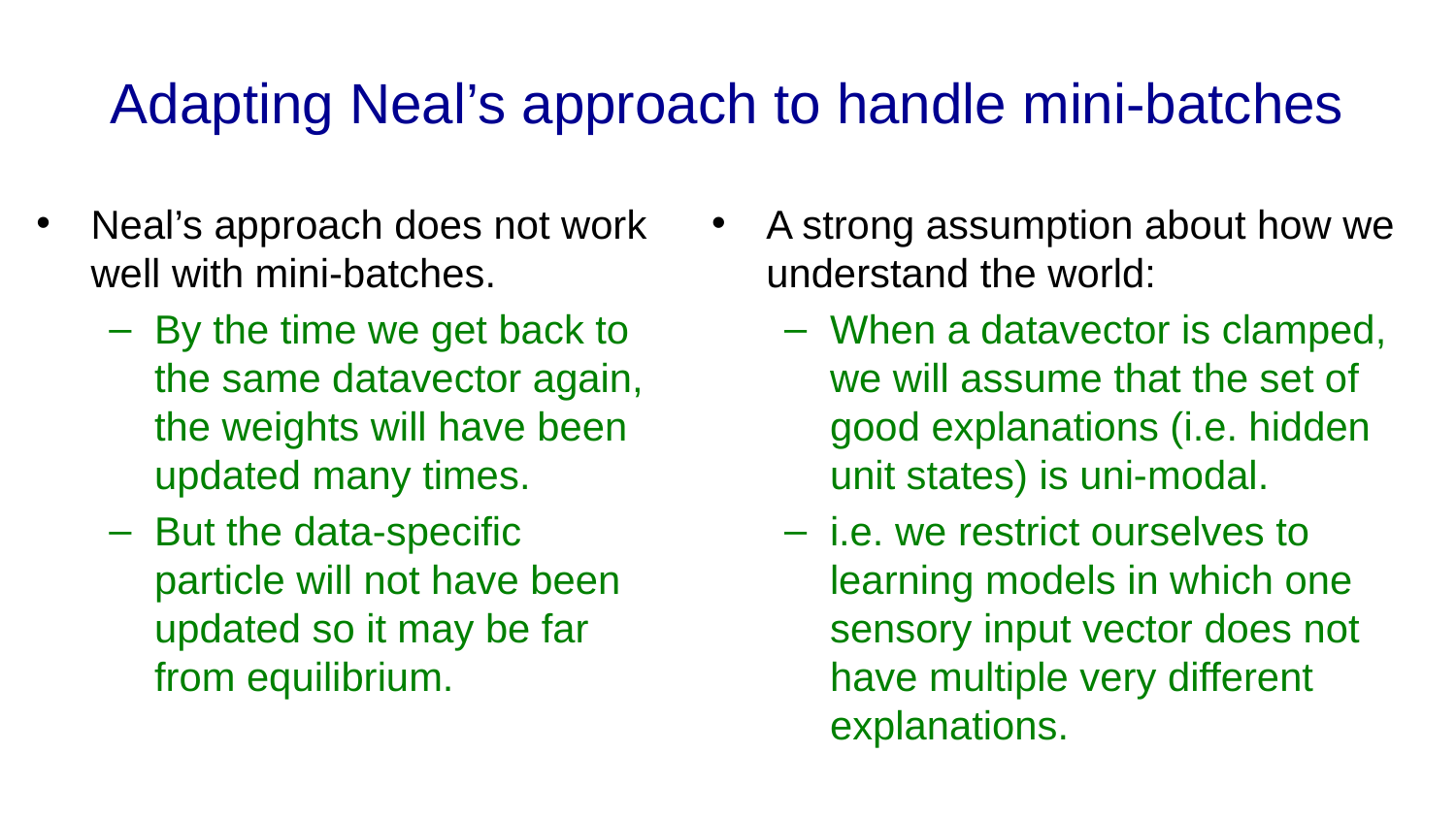

# Adapting Neal’s approach to handle mini-batches
Neal’s approach does not work well with mini-batches.
By the time we get back to the same datavector again, the weights will have been updated many times.
But the data-specific particle will not have been updated so it may be far from equilibrium.
A strong assumption about how we understand the world:
When a datavector is clamped, we will assume that the set of good explanations (i.e. hidden unit states) is uni-modal.
i.e. we restrict ourselves to learning models in which one sensory input vector does not have multiple very different explanations.